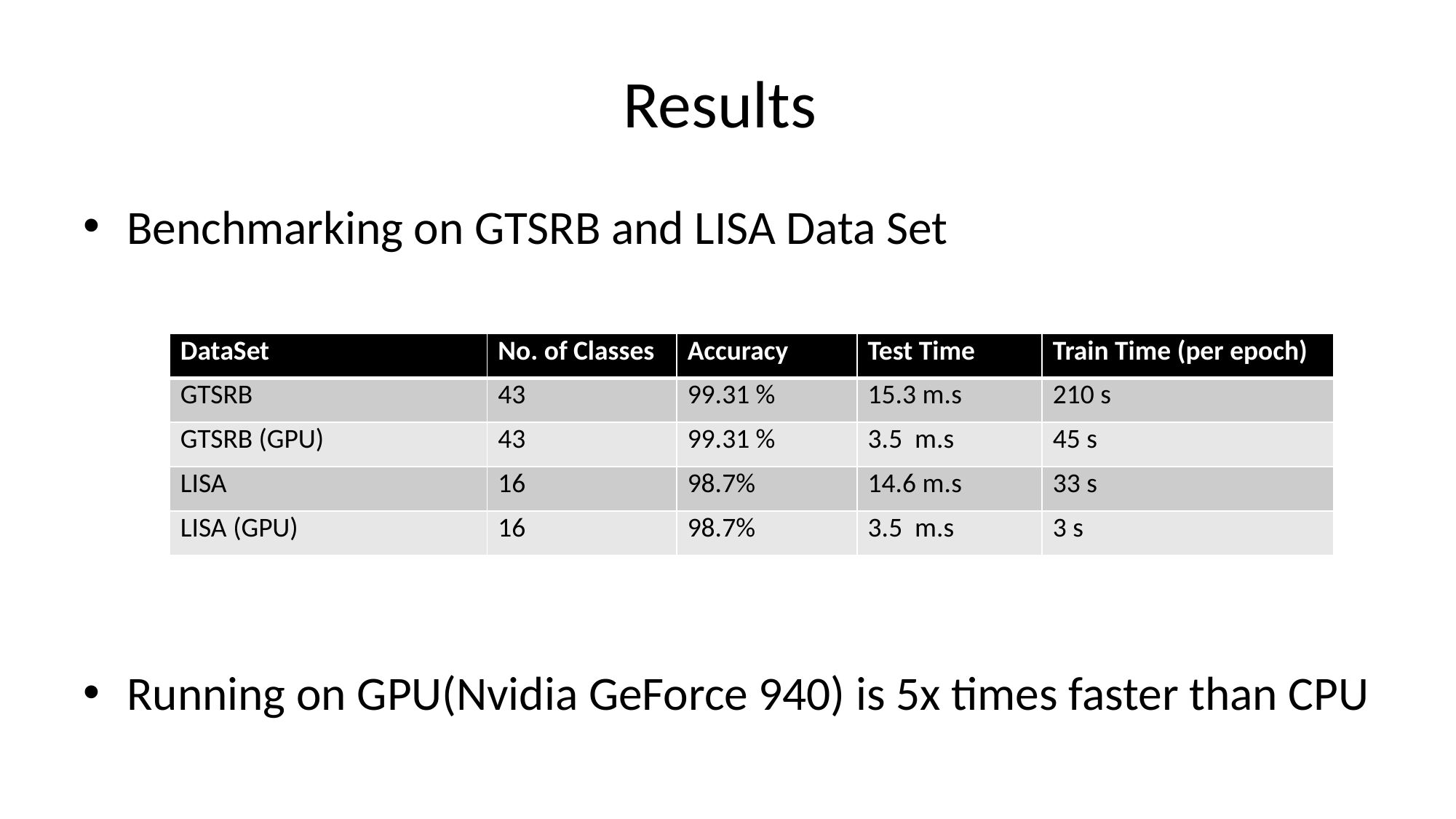

# Results
Benchmarking on GTSRB and LISA Data Set

Running on GPU(Nvidia GeForce 940) is 5x times faster than CPU
| DataSet | No. of Classes | Accuracy | Test Time | Train Time (per epoch) |
| --- | --- | --- | --- | --- |
| GTSRB | 43 | 99.31 % | 15.3 m.s | 210 s |
| GTSRB (GPU) | 43 | 99.31 % | 3.5 m.s | 45 s |
| LISA | 16 | 98.7% | 14.6 m.s | 33 s |
| LISA (GPU) | 16 | 98.7% | 3.5 m.s | 3 s |